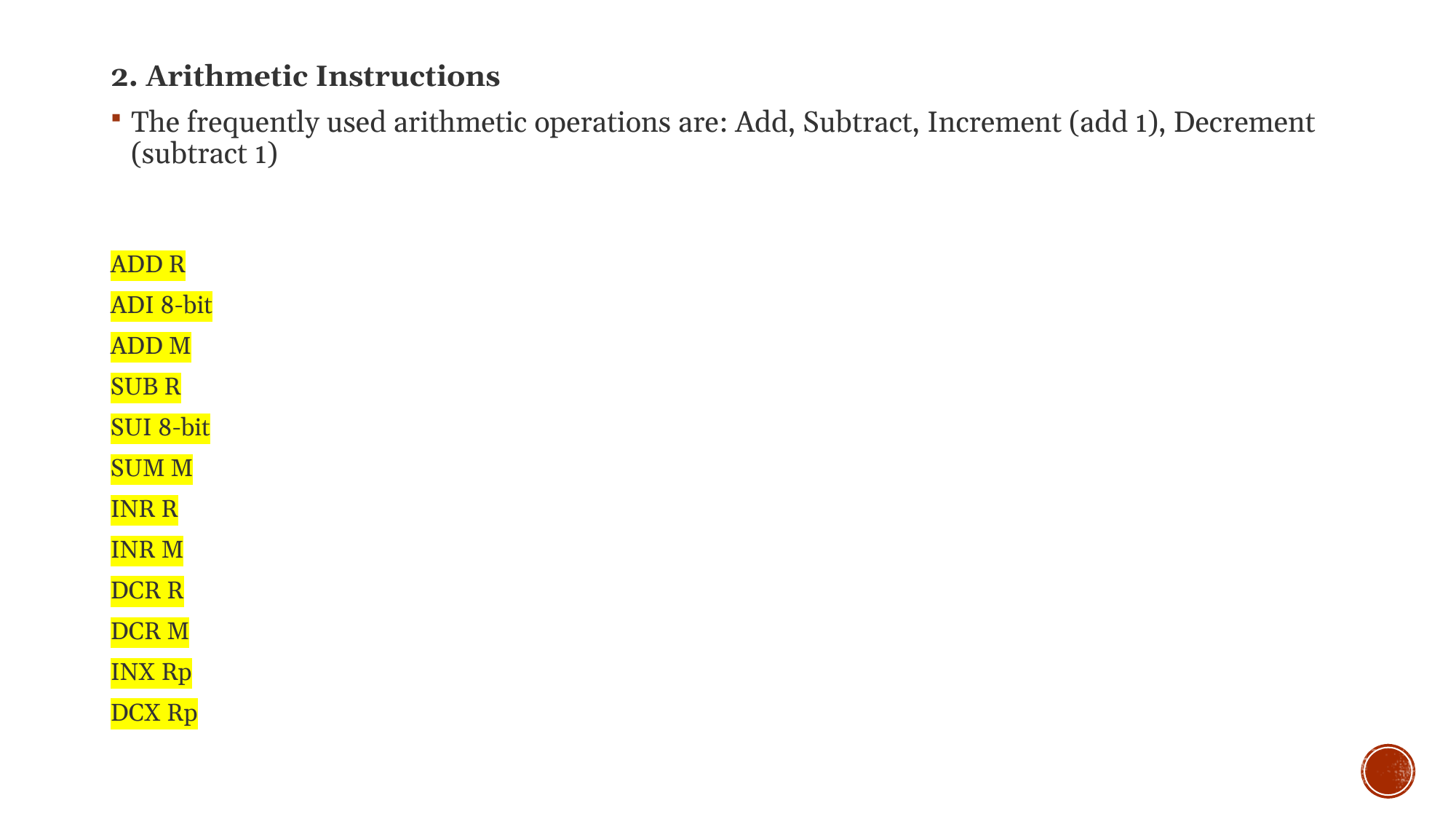

2. Arithmetic Instructions
The frequently used arithmetic operations are: Add, Subtract, Increment (add 1), Decrement (subtract 1)

ADD R
ADI 8-bit
ADD M
SUB R
SUI 8-bit
SUM M
INR R
INR M
DCR R
DCR M
INX Rp
DCX Rp